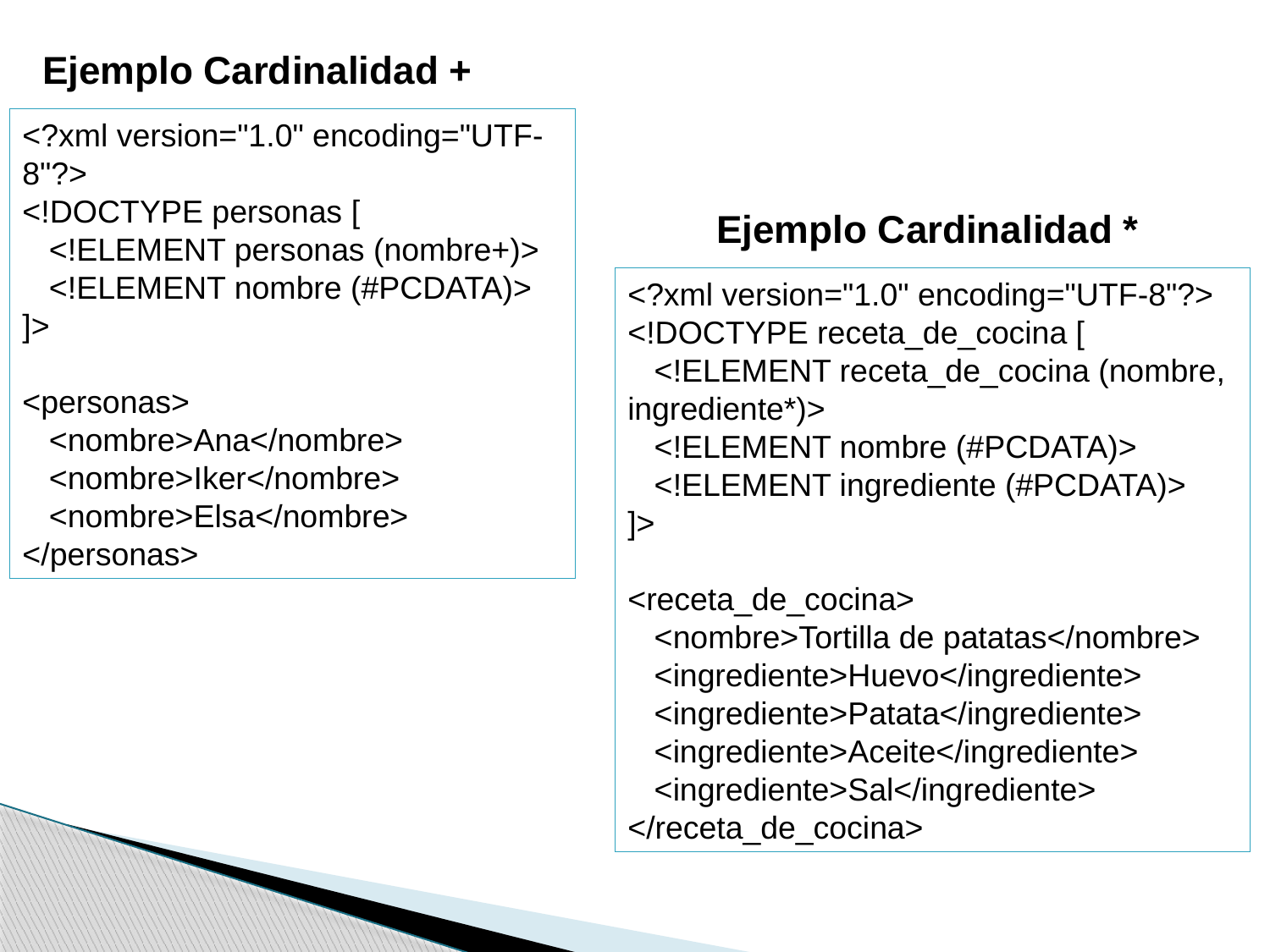

Ejemplo Cardinalidad +
<?xml version="1.0" encoding="UTF-8"?>
<!DOCTYPE personas [
   <!ELEMENT personas (nombre+)>
   <!ELEMENT nombre (#PCDATA)>
]>

<personas>
   <nombre>Ana</nombre>
   <nombre>Iker</nombre>
   <nombre>Elsa</nombre>
</personas>
Ejemplo Cardinalidad *
<?xml version="1.0" encoding="UTF-8"?>
<!DOCTYPE receta_de_cocina [
   <!ELEMENT receta_de_cocina (nombre, ingrediente*)>
   <!ELEMENT nombre (#PCDATA)>
   <!ELEMENT ingrediente (#PCDATA)>
]>

<receta_de_cocina>
   <nombre>Tortilla de patatas</nombre>
   <ingrediente>Huevo</ingrediente>
   <ingrediente>Patata</ingrediente>
   <ingrediente>Aceite</ingrediente>
   <ingrediente>Sal</ingrediente>
</receta_de_cocina>